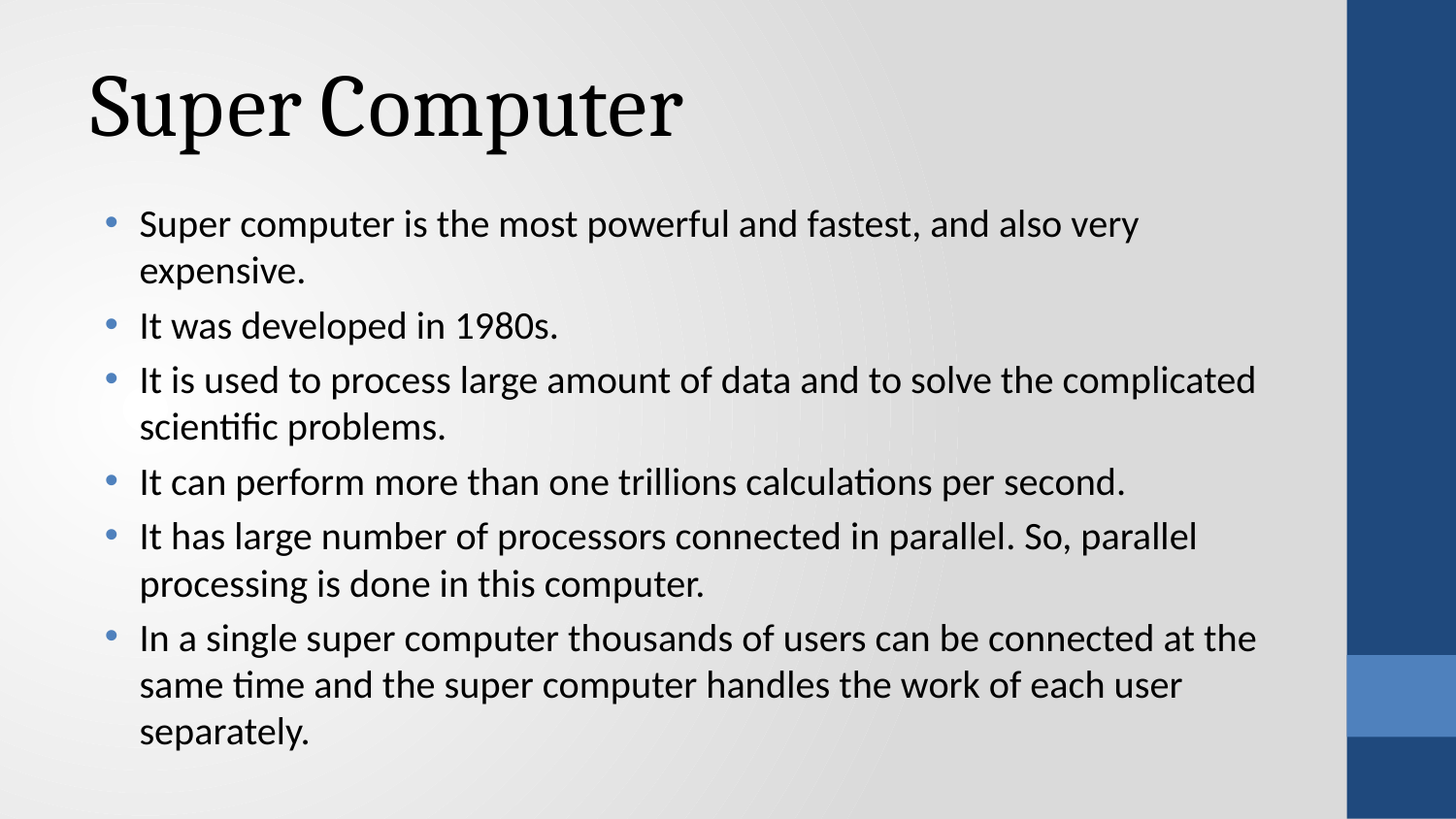

# Super Computer
Super computer is the most powerful and fastest, and also very expensive.
It was developed in 1980s.
It is used to process large amount of data and to solve the complicated scientific problems.
It can perform more than one trillions calculations per second.
It has large number of processors connected in parallel. So, parallel processing is done in this computer.
In a single super computer thousands of users can be connected at the same time and the super computer handles the work of each user separately.